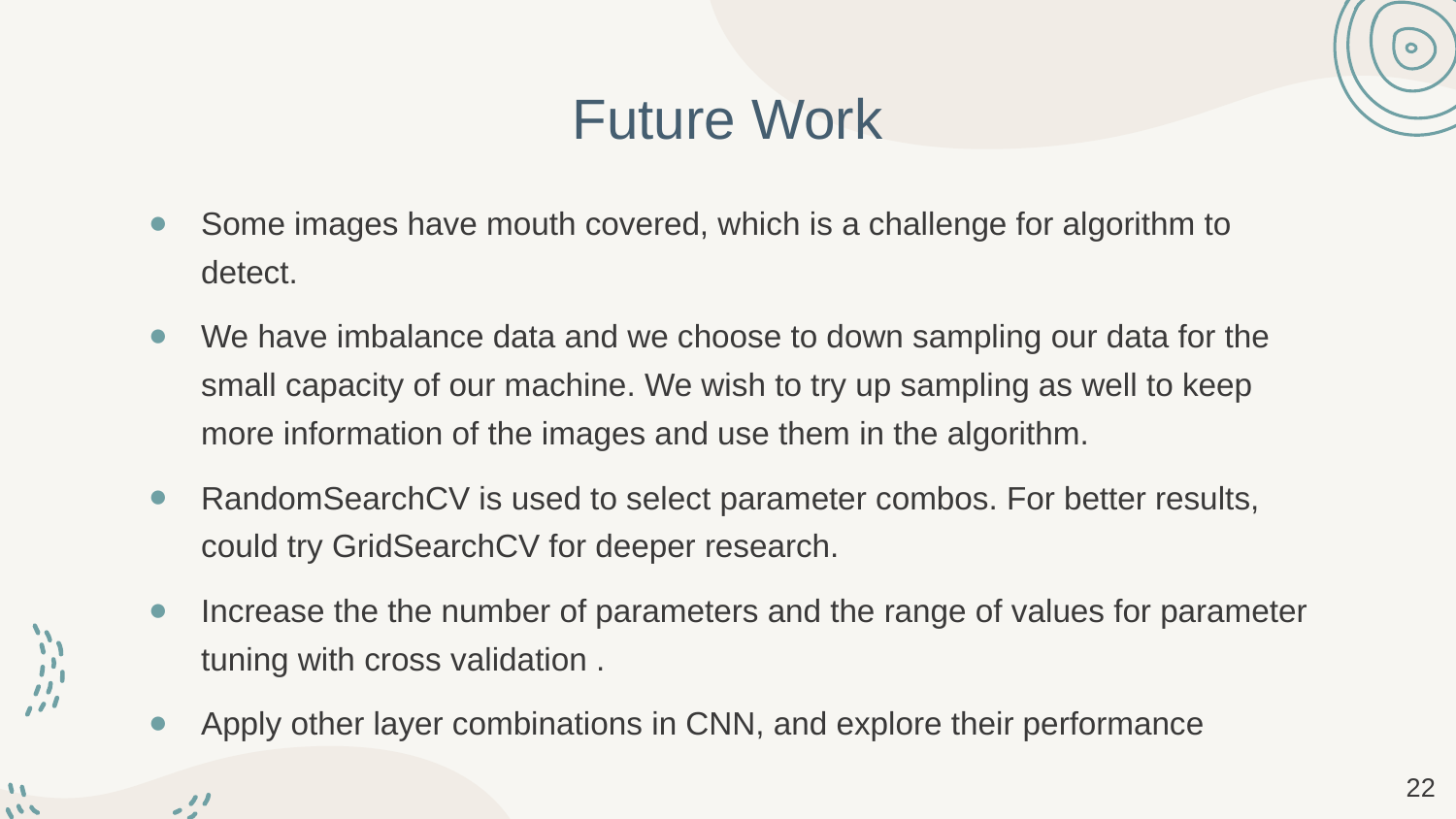

# Future Work
Some images have mouth covered, which is a challenge for algorithm to detect.
We have imbalance data and we choose to down sampling our data for the small capacity of our machine. We wish to try up sampling as well to keep more information of the images and use them in the algorithm.
RandomSearchCV is used to select parameter combos. For better results, could try GridSearchCV for deeper research.
Increase the the number of parameters and the range of values for parameter tuning with cross validation .
Apply other layer combinations in CNN, and explore their performance
22